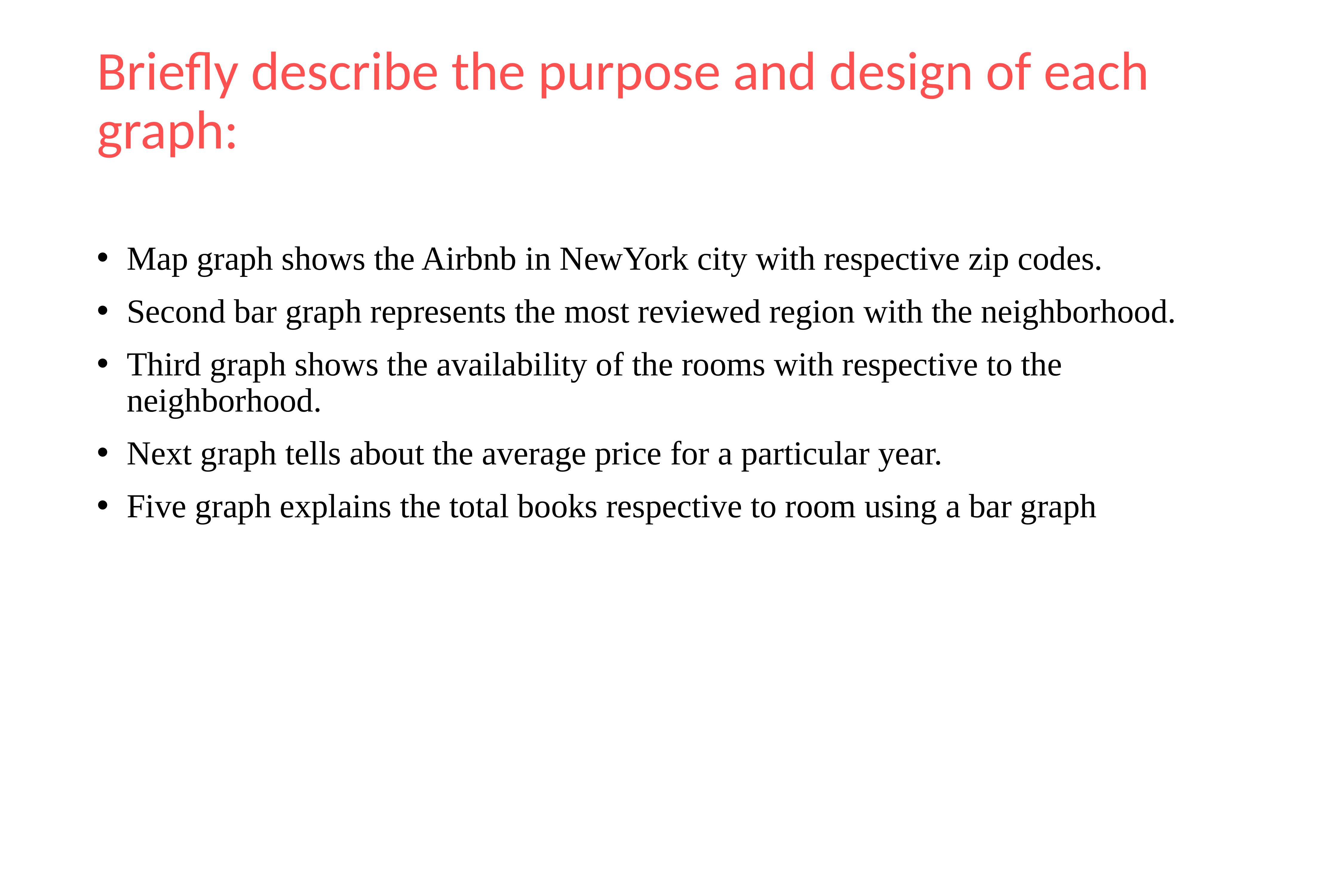

# Briefly describe the purpose and design of each graph:
Map graph shows the Airbnb in NewYork city with respective zip codes.
Second bar graph represents the most reviewed region with the neighborhood.
Third graph shows the availability of the rooms with respective to the neighborhood.
Next graph tells about the average price for a particular year.
Five graph explains the total books respective to room using a bar graph